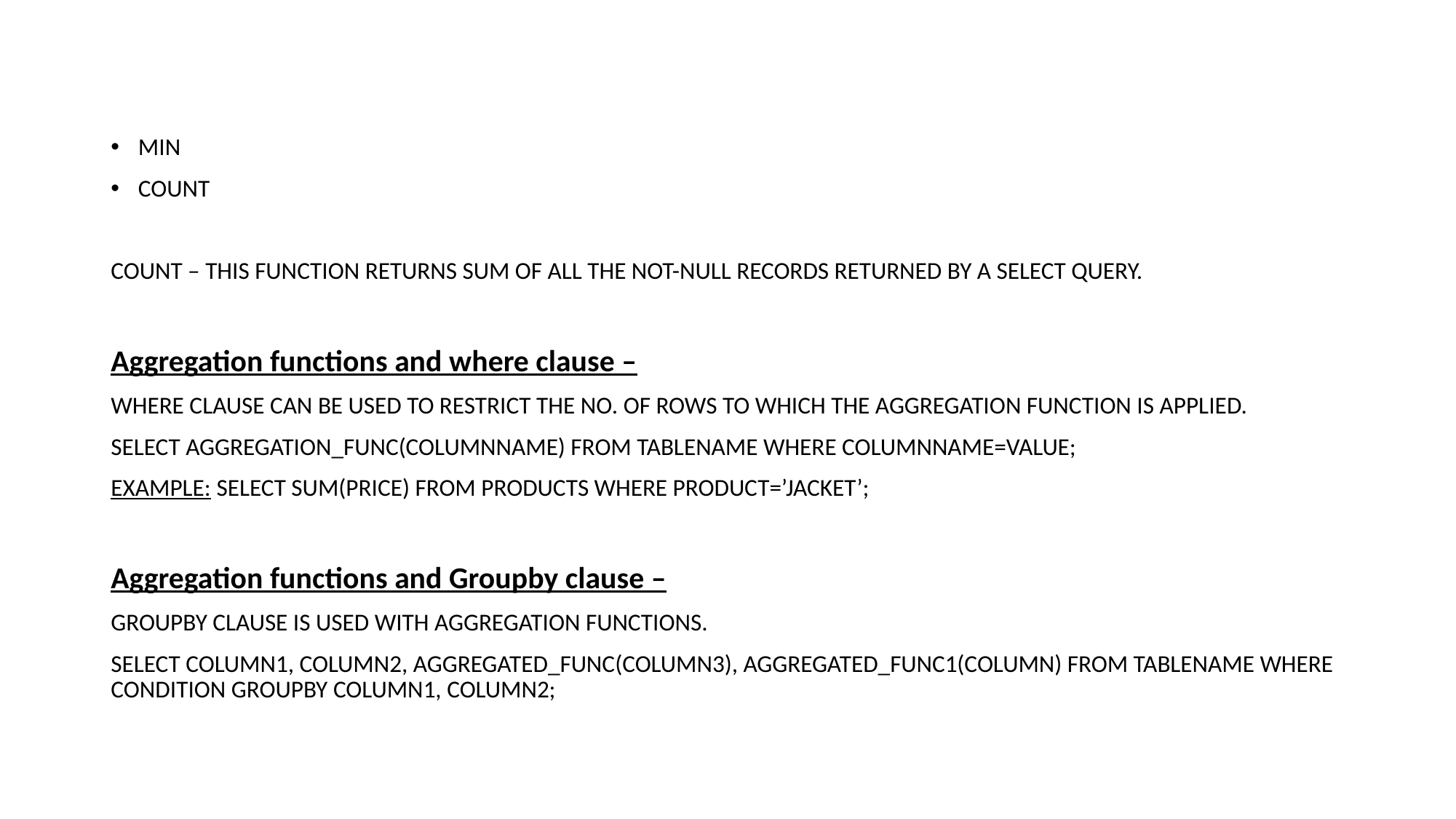

Min
Count

Count – This function returns sum of all the not-null records returned by a select query.

Aggregation functions and where clause –
Where clause can be used to restrict the no. of rows to which the aggregation function is applied.
select aggregation_func(columnname) from tablename where columnname=value;
Example: select sum(price) from products where product=’jacket’;

Aggregation functions and Groupby clause –
Groupby clause is used with aggregation functions.
select column1, column2, aggregated_func(column3), aggregated_func1(column) from tablename where condition groupby column1, column2;